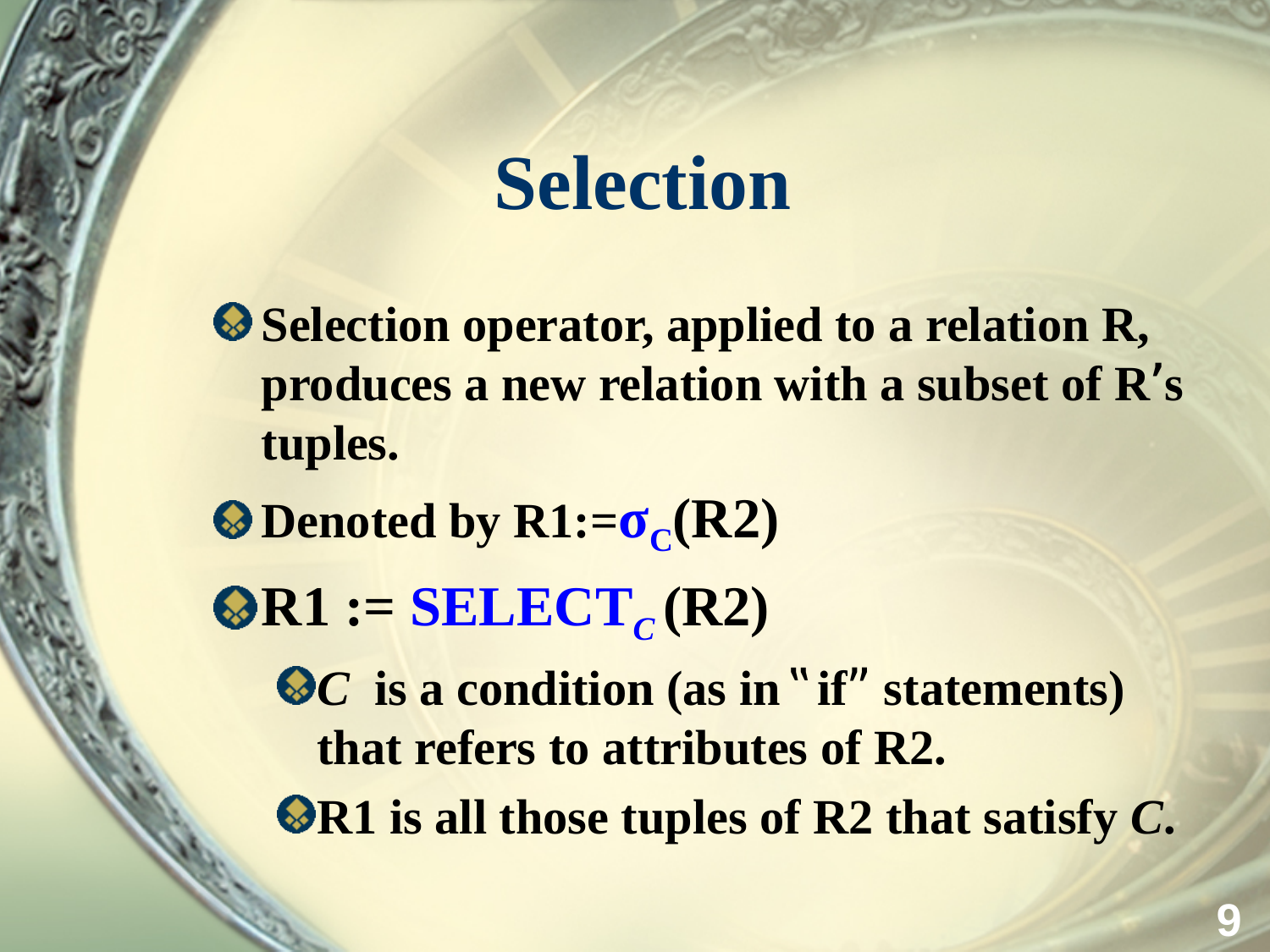

# Selection
Selection operator, applied to a relation R, produces a new relation with a subset of R’s tuples.
Denoted by R1:=σC(R2)
R1 := SELECTC (R2)
C  is a condition (as in “if” statements) that refers to attributes of R2.
R1 is all those tuples of R2 that satisfy C.
9